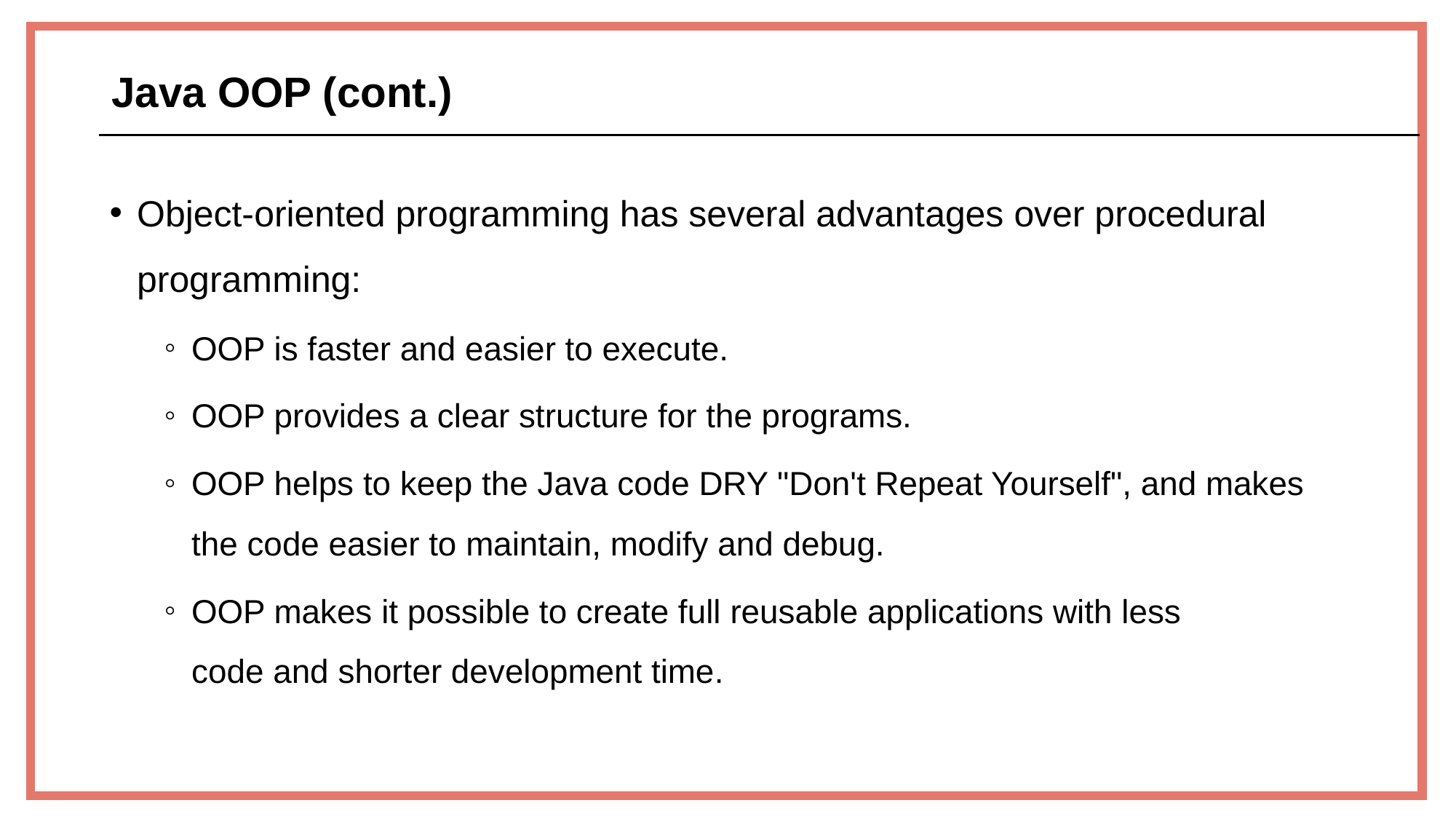

Java OOP (cont.)
Object-oriented programming has several advantages over procedural
programming:
OOP is faster and easier to execute.
OOP provides a clear structure for the programs.
OOP helps to keep the Java code DRY "Don't Repeat Yourself", and makes
the code easier to maintain, modify and debug.
OOP makes it possible to create full reusable applications with less
code and shorter development time.
36